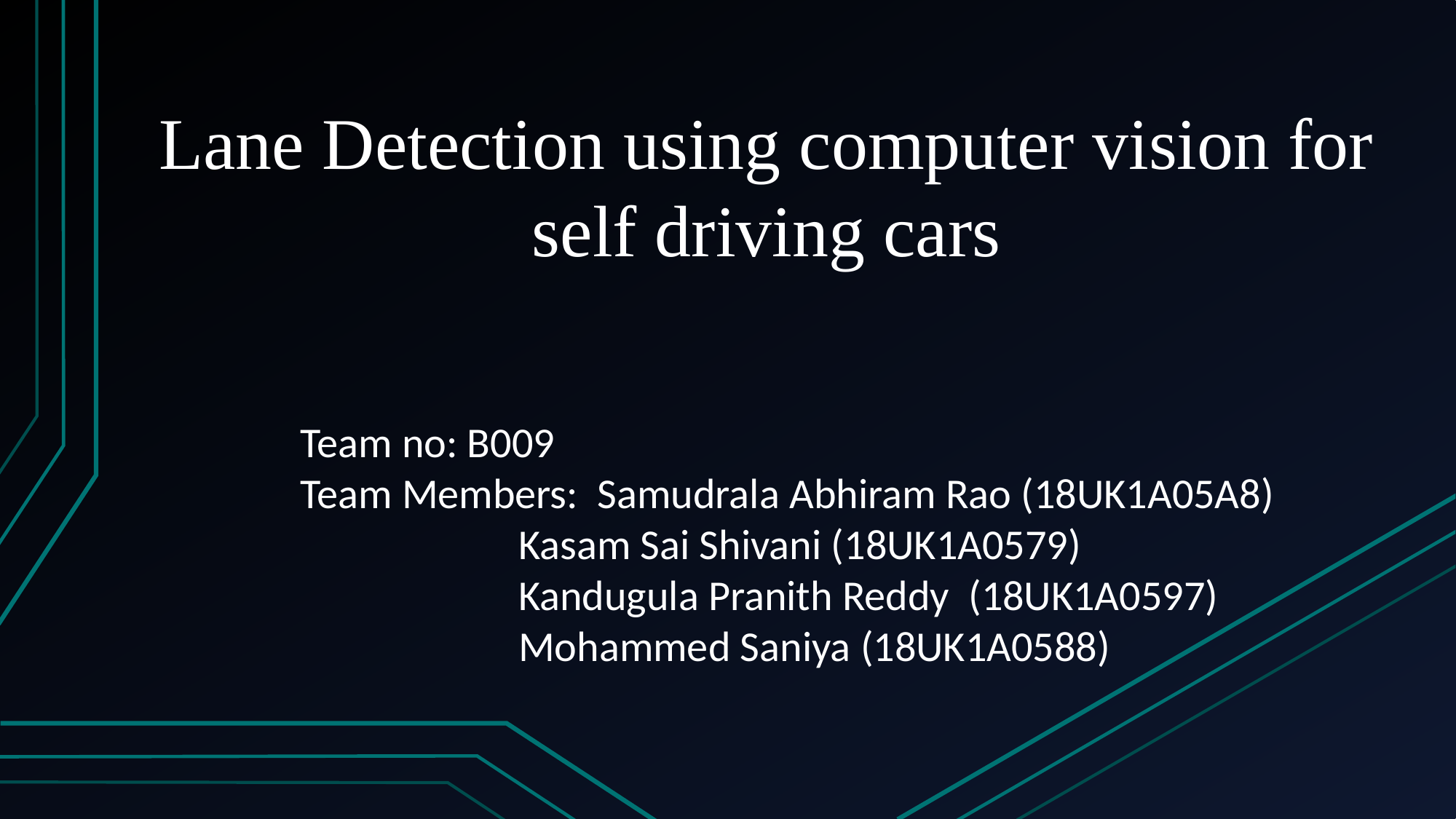

Lane Detection using computer vision for self driving cars
Team no: B009
Team Members:  Samudrala Abhiram Rao (18UK1A05A8)
		Kasam Sai Shivani (18UK1A0579)
		Kandugula Pranith Reddy  (18UK1A0597)
		Mohammed Saniya (18UK1A0588)